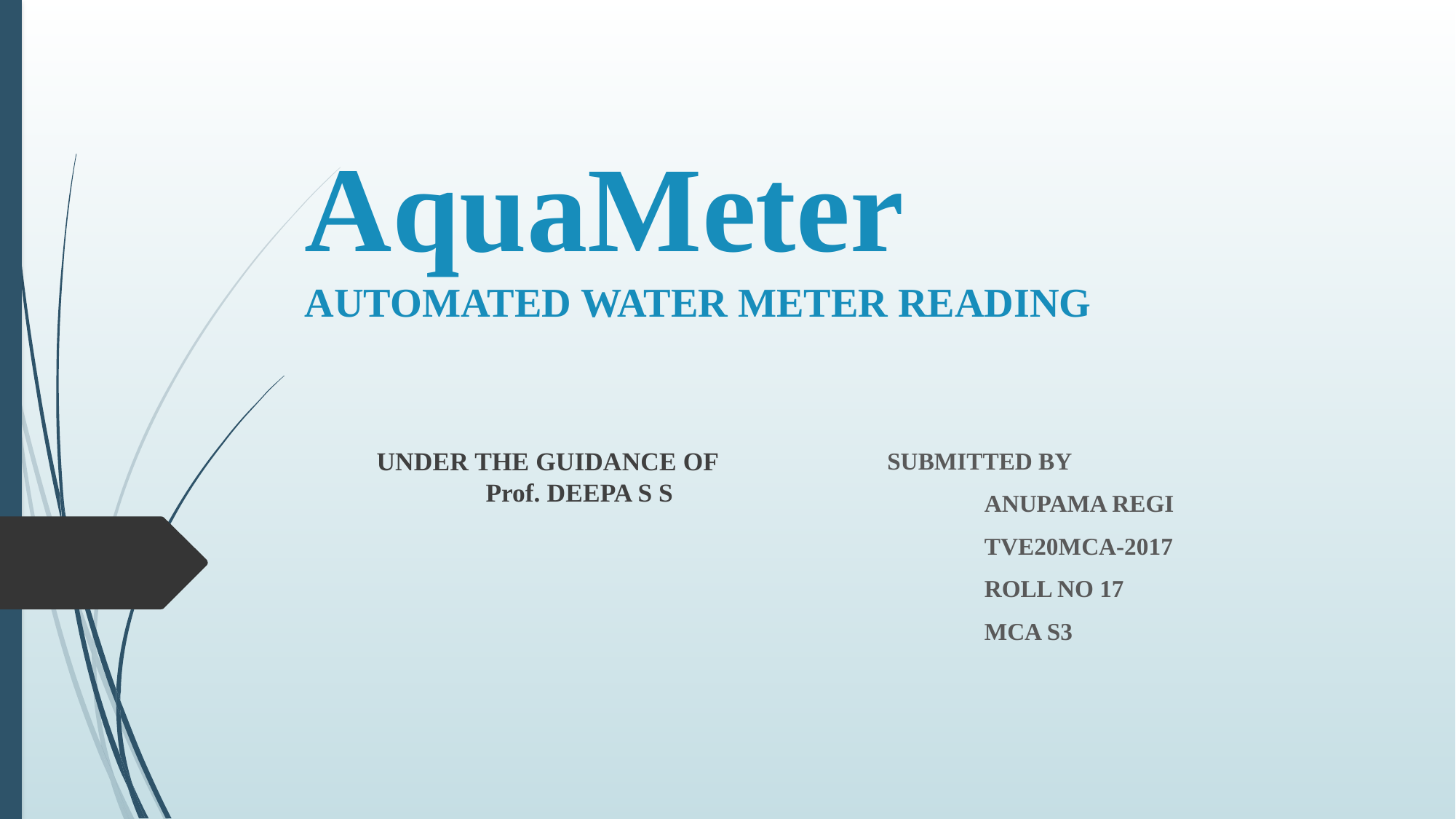

# AquaMeter AUTOMATED WATER METER READING
UNDER THE GUIDANCE OF
	Prof. DEEPA S S
SUBMITTED BY
	ANUPAMA REGI
	TVE20MCA-2017
	ROLL NO 17
	MCA S3